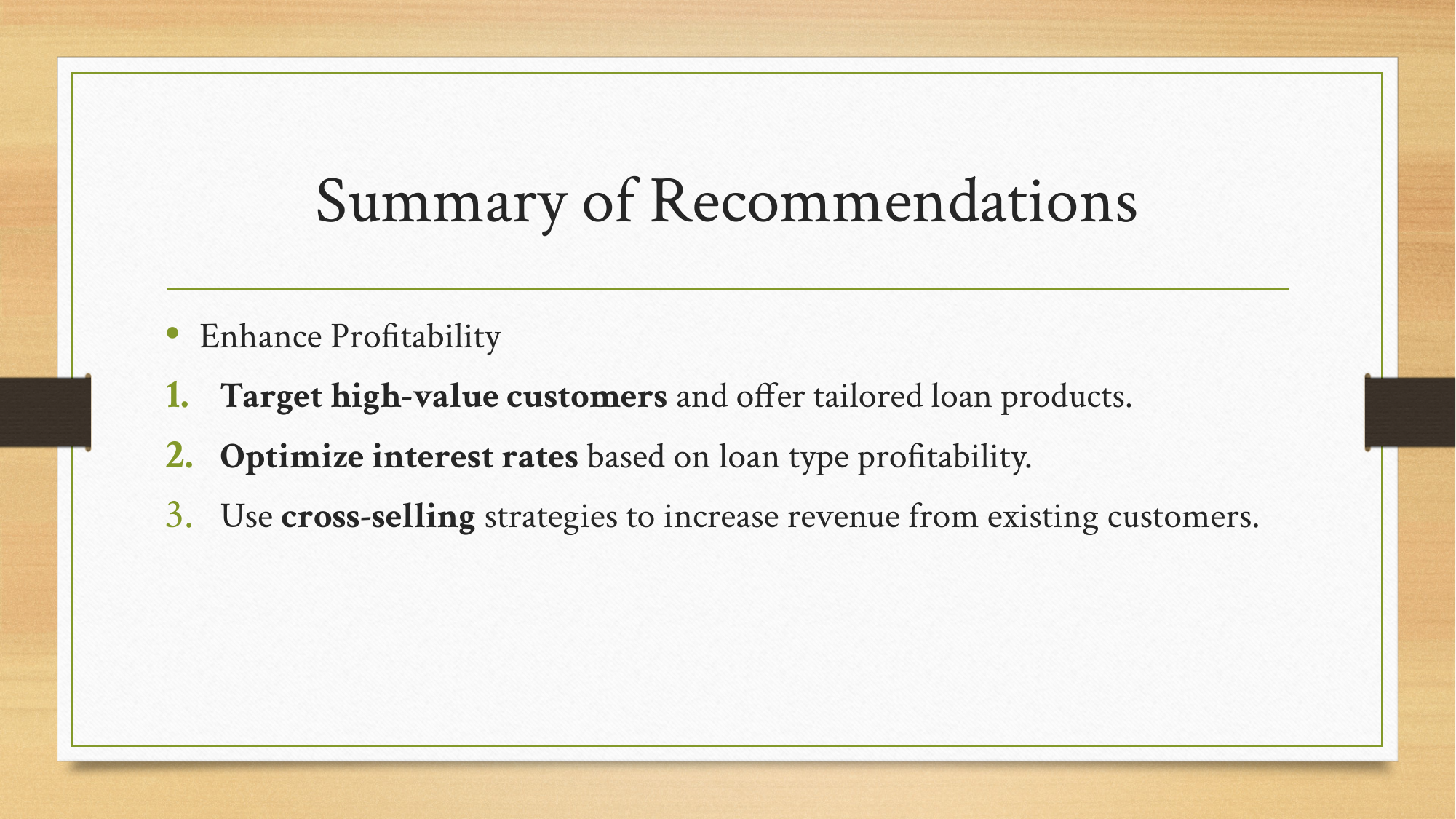

# Summary of Recommendations
Enhance Profitability
Target high-value customers and offer tailored loan products.
Optimize interest rates based on loan type profitability.
Use cross-selling strategies to increase revenue from existing customers.